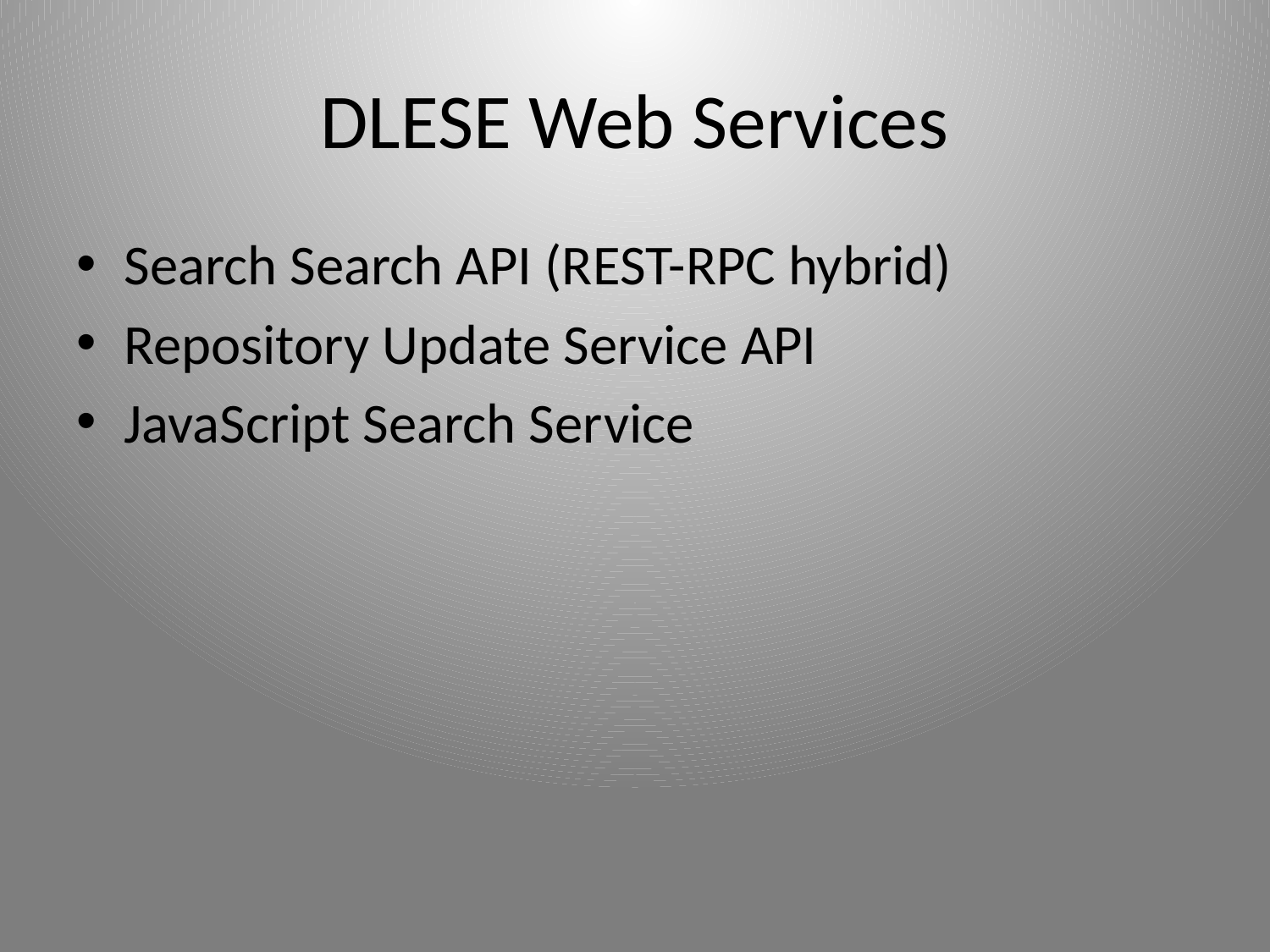

# DLESE Web Services
Search Search API (REST-RPC hybrid)
Repository Update Service API
JavaScript Search Service